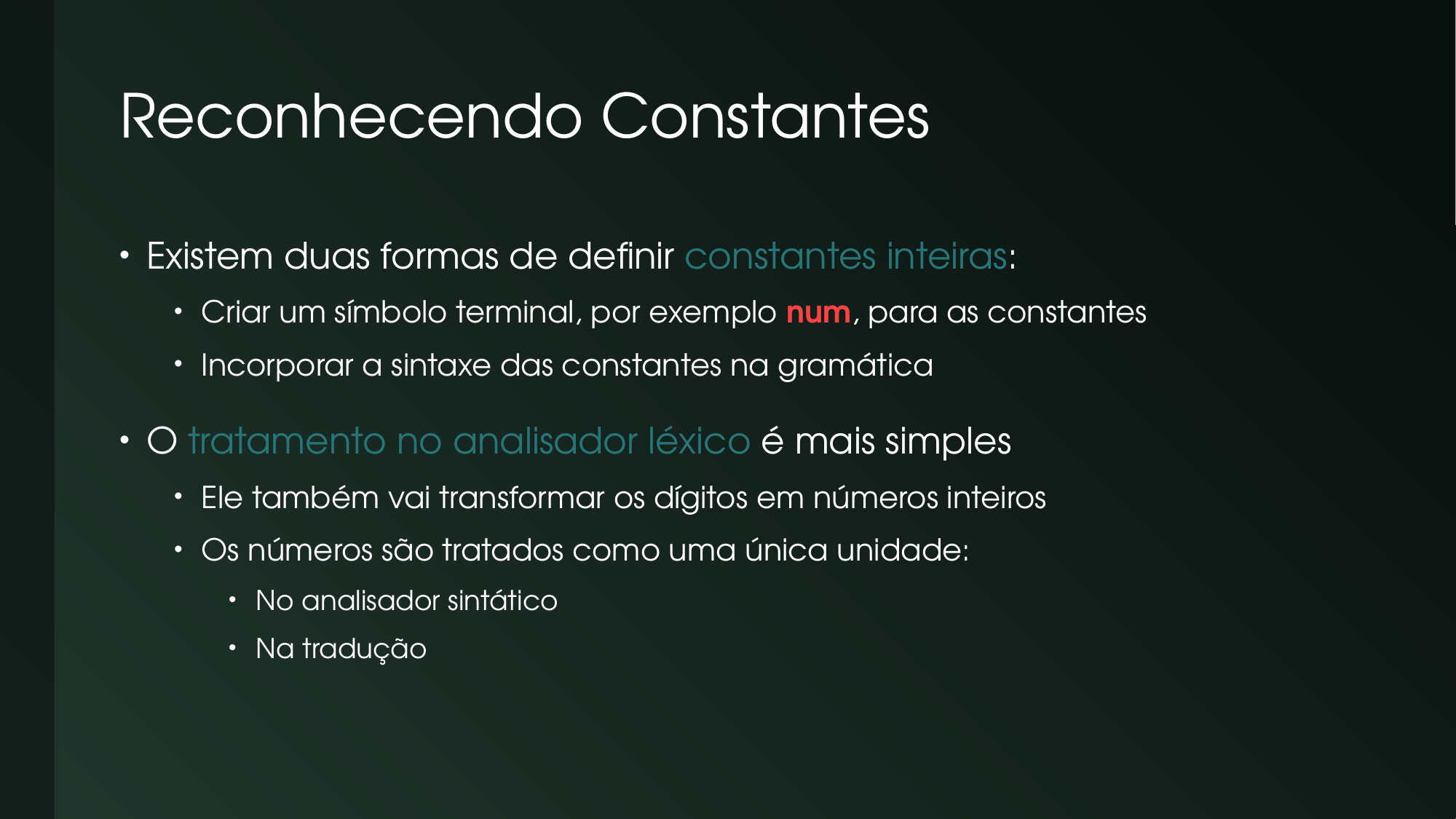

# Reconhecendo Constantes
Existem duas formas de definir constantes inteiras:
Criar um símbolo terminal, por exemplo num, para as constantes
Incorporar a sintaxe das constantes na gramática
O tratamento no analisador léxico é mais simples
Ele também vai transformar os dígitos em números inteiros
Os números são tratados como uma única unidade:
No analisador sintático
Na tradução